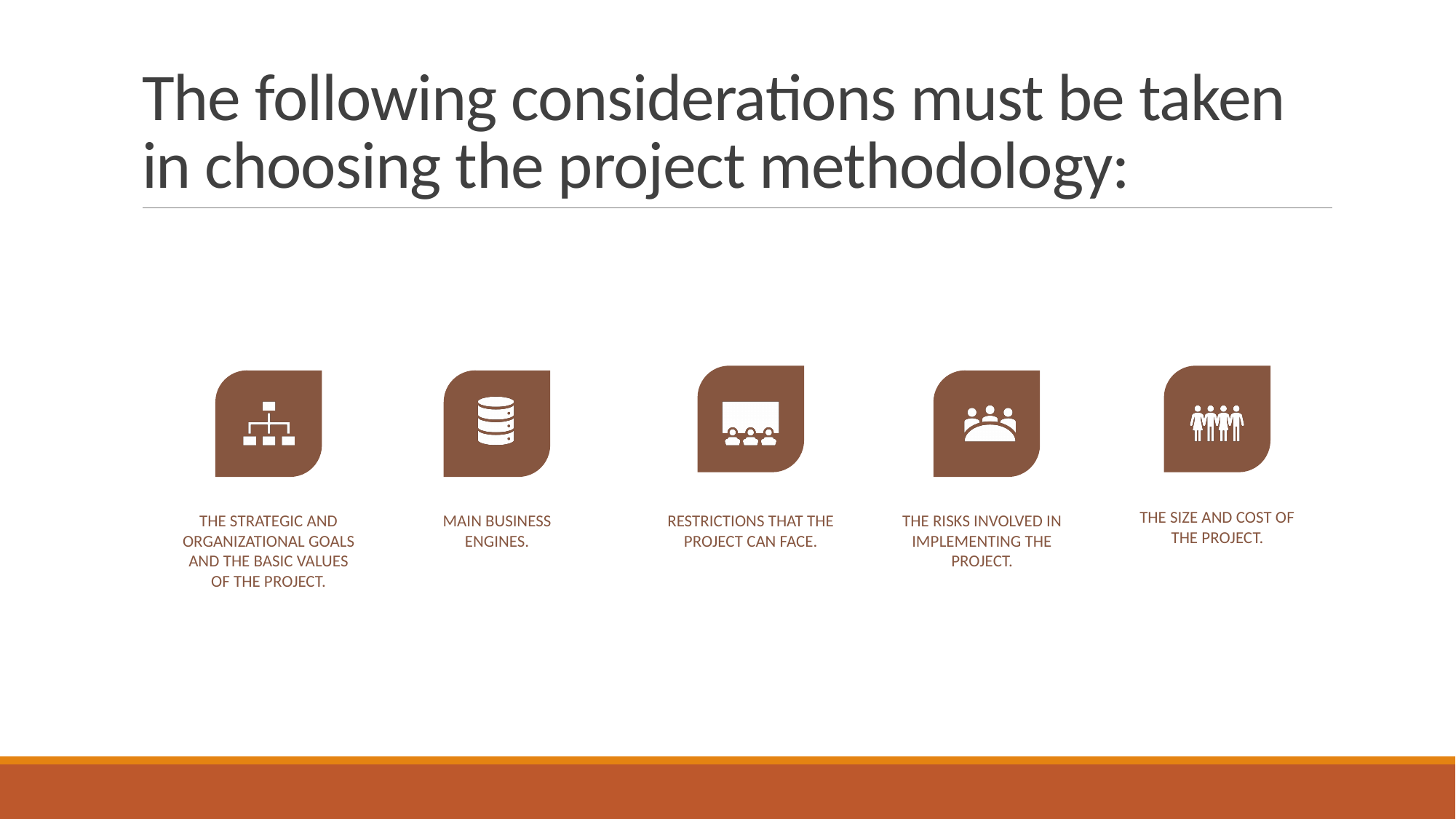

# The following considerations must be taken in choosing the project methodology:

The size and cost of the project.
The strategic and organizational goals and the basic values of the project.
Main business engines.
Restrictions that the project can face.
The risks involved in implementing the project.